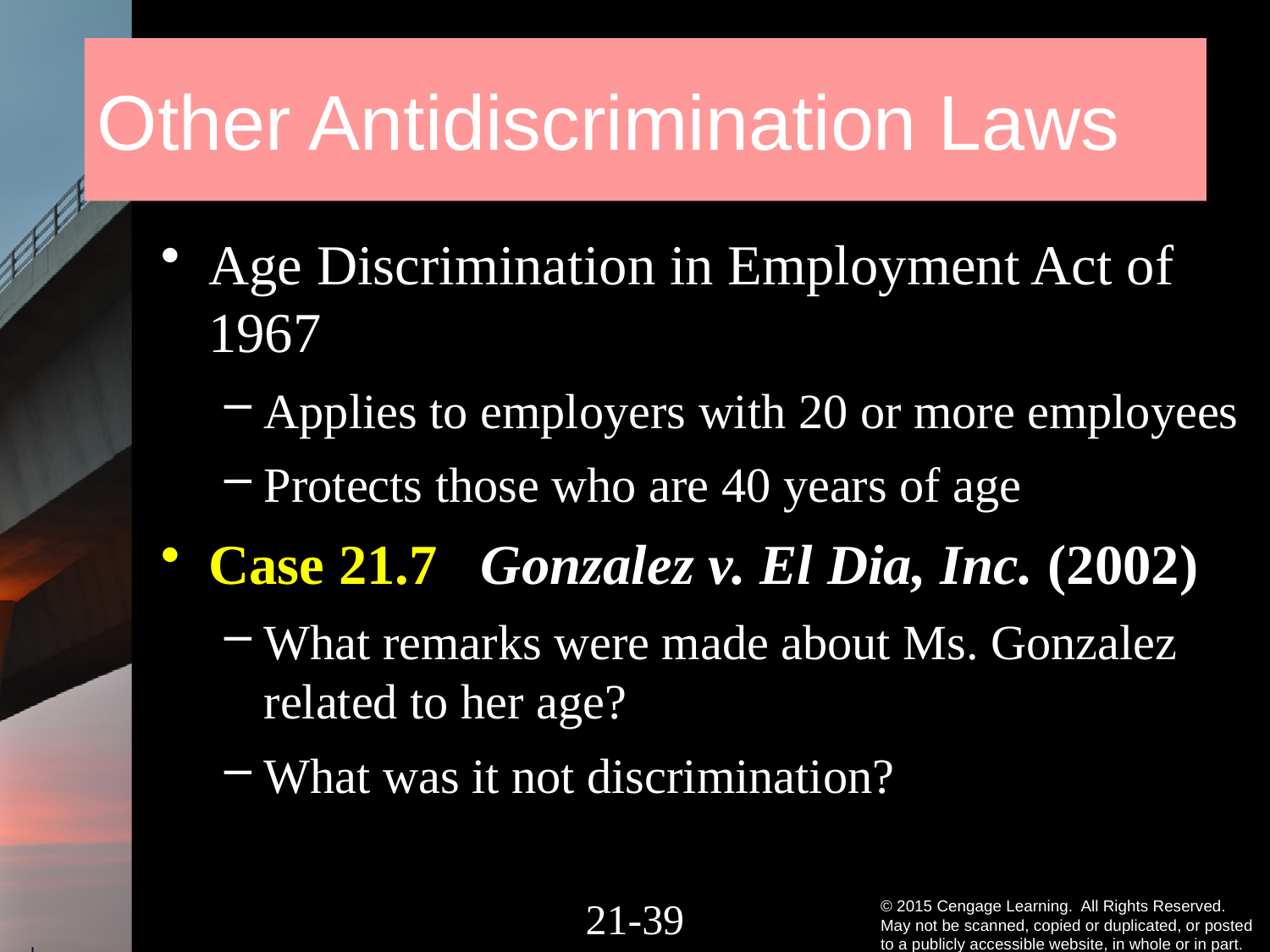

# Other Antidiscrimination Laws
Age Discrimination in Employment Act of 1967
Applies to employers with 20 or more employees
Protects those who are 40 years of age
Case 21.7   Gonzalez v. El Dia, Inc. (2002)
What remarks were made about Ms. Gonzalez related to her age?
What was it not discrimination?
21-39